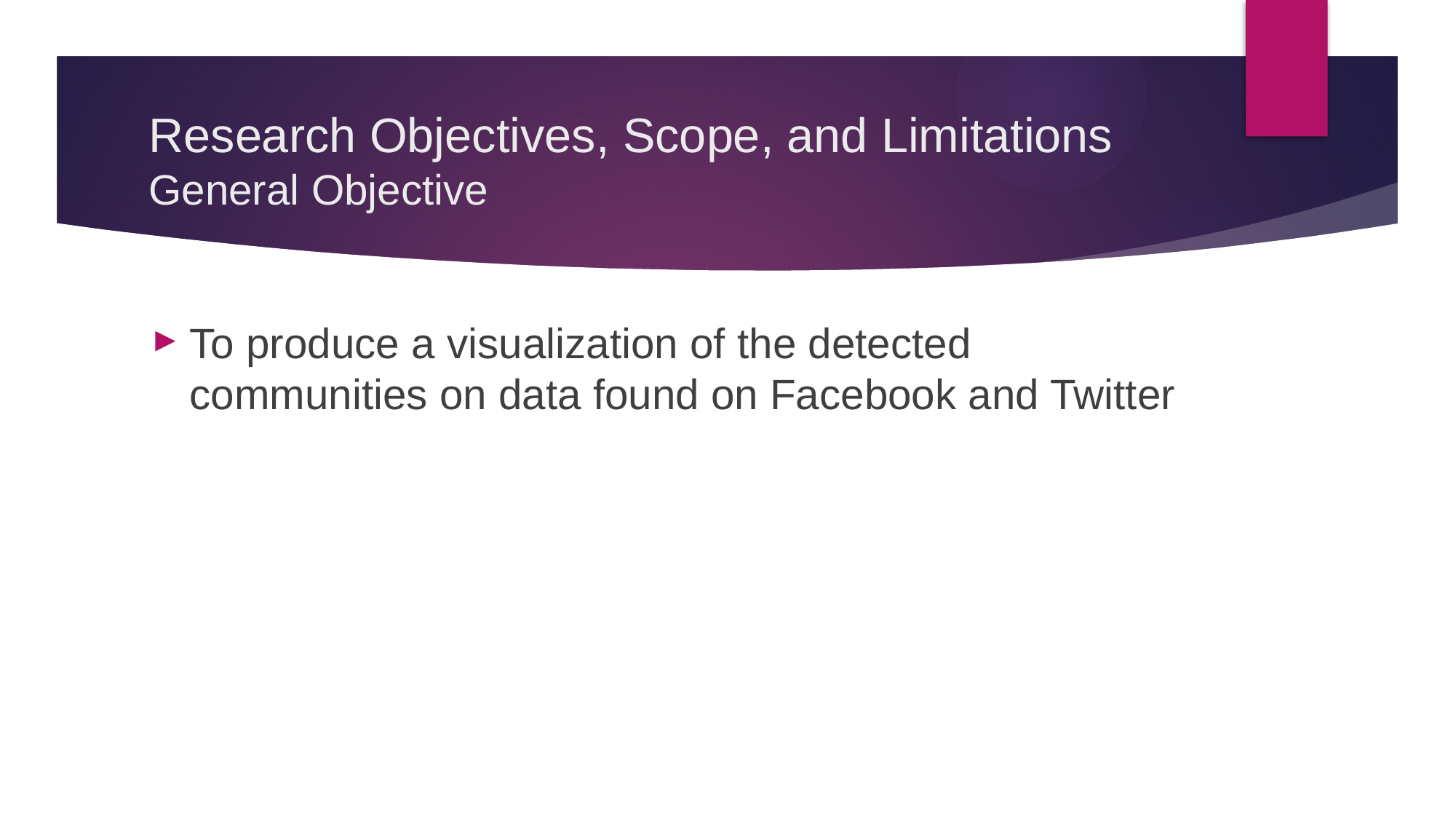

# Research Objectives, Scope, and Limitations General Objective
To produce a visualization of the detected communities on data found on Facebook and Twitter